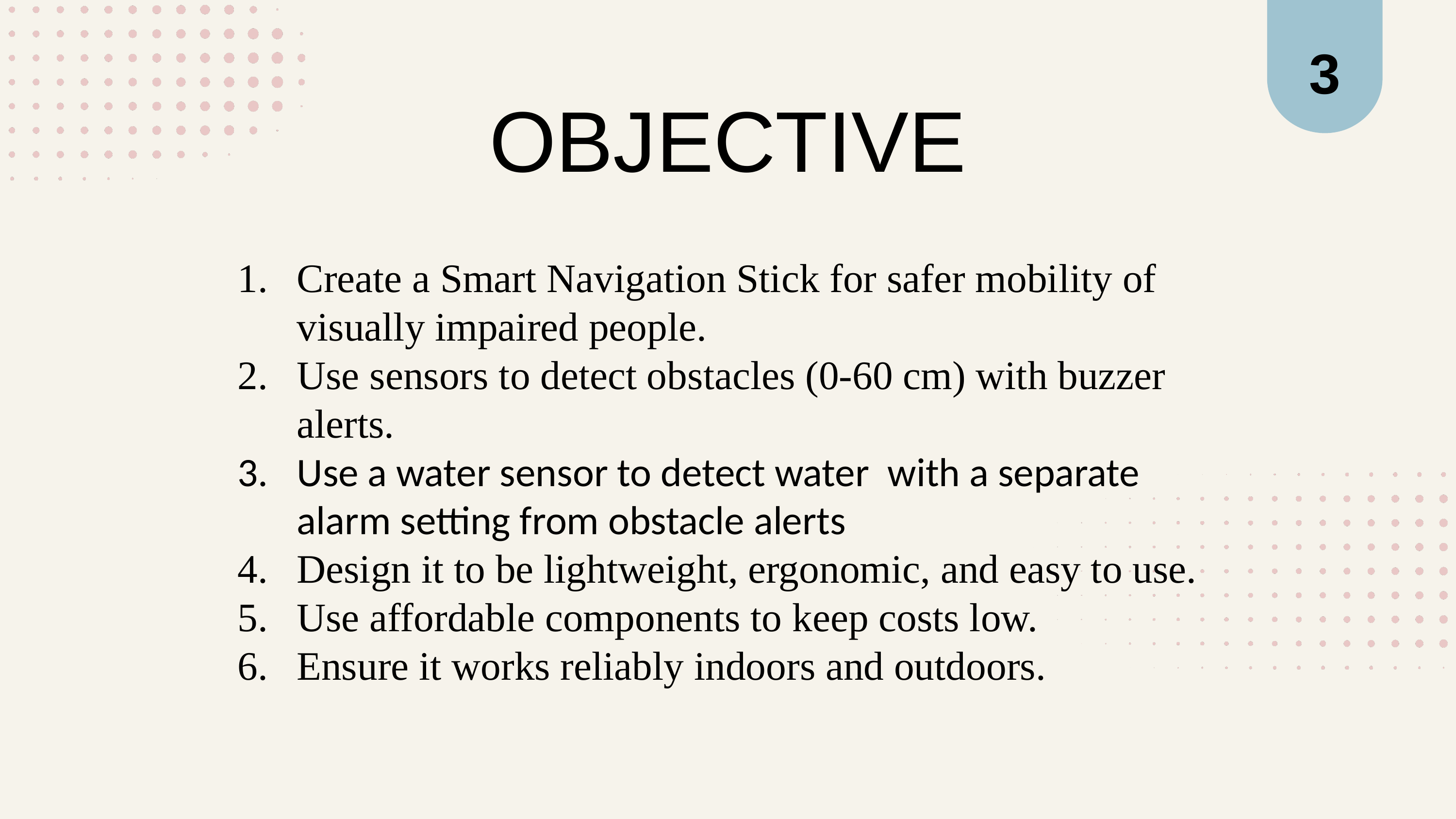

3

OBJECTIVE
Create a Smart Navigation Stick for safer mobility of visually impaired people.
Use sensors to detect obstacles (0-60 cm) with buzzer alerts.
Use a water sensor to detect water  with a separate alarm setting from obstacle alerts
Design it to be lightweight, ergonomic, and easy to use.
Use affordable components to keep costs low.
Ensure it works reliably indoors and outdoors.